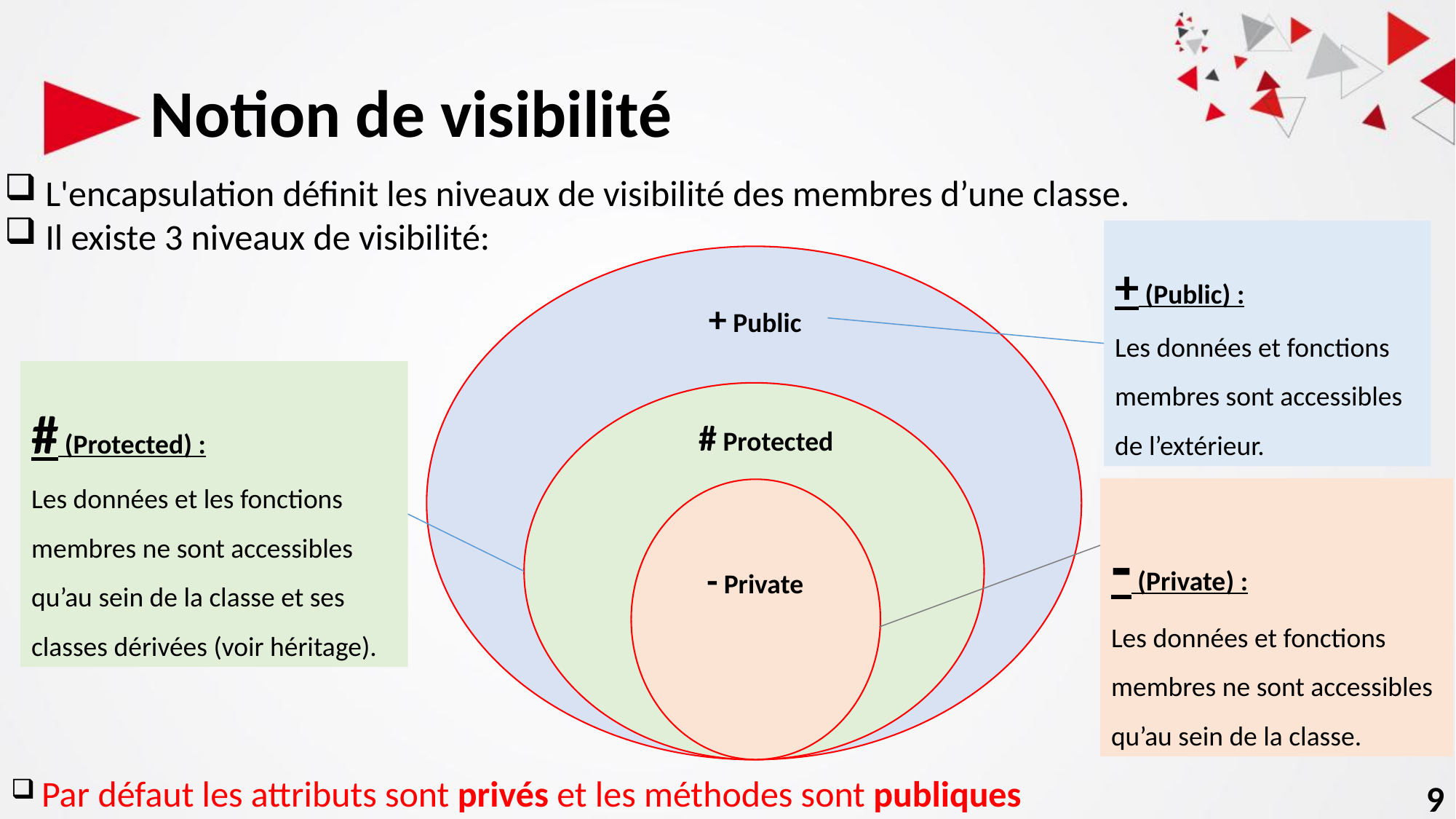

Notion de visibilité
 L'encapsulation définit les niveaux de visibilité des membres d’une classe.
 Il existe 3 niveaux de visibilité:
+ (Public) :
Les données et fonctions membres sont accessibles de l’extérieur.

+ Public
# (Protected) :
Les données et les fonctions membres ne sont accessibles qu’au sein de la classe et ses classes dérivées (voir héritage).

# Protected
- (Private) :
Les données et fonctions membres ne sont accessibles qu’au sein de la classe.

- Private
 Par défaut les attributs sont privés et les méthodes sont publiques
9